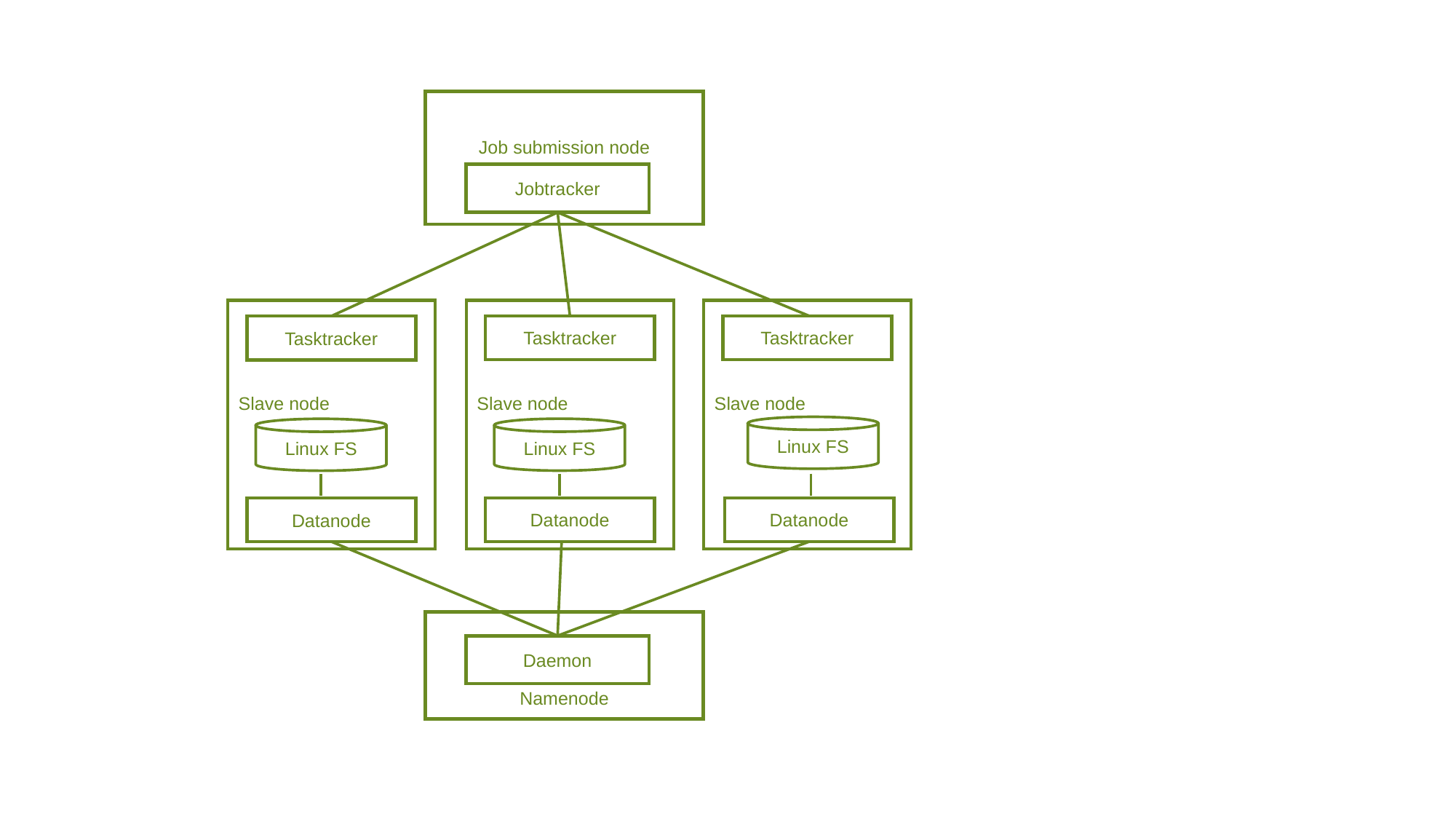

Job submission node

Jobtracker
Slave node

Slave node

Slave node

Tasktracker
Tasktracker
Tasktracker
Linux FS
Linux FS
Linux FS
Datanode
Datanode
Datanode

Namenode
Daemon